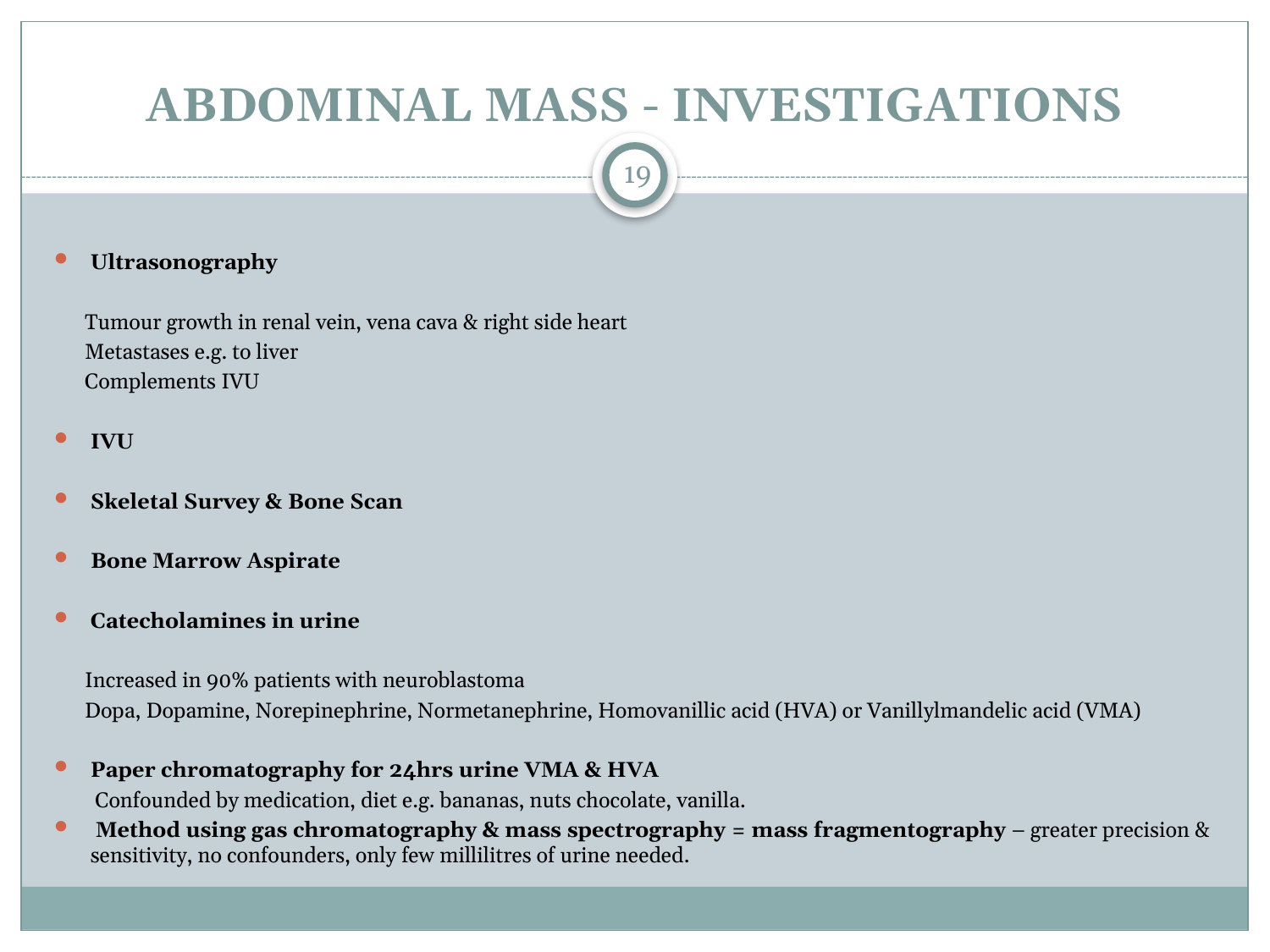

# ABDOMINAL MASS - INVESTIGATIONS
19

Ultrasonography

      Tumour growth in renal vein, vena cava & right side heart
      Metastases e.g. to liver
      Complements IVU

IVU

Skeletal Survey & Bone Scan

Bone Marrow Aspirate

Catecholamines in urine

      Increased in 90% patients with neuroblastoma
      Dopa, Dopamine, Norepinephrine, Normetanephrine, Homovanillic acid (HVA) or Vanillylmandelic acid (VMA)

Paper chromatography for 24hrs urine VMA & HVA
        Confounded by medication, diet e.g. bananas, nuts chocolate, vanilla.
 Method using gas chromatography & mass spectrography = mass fragmentography – greater precision & sensitivity, no confounders, only few millilitres of urine needed.